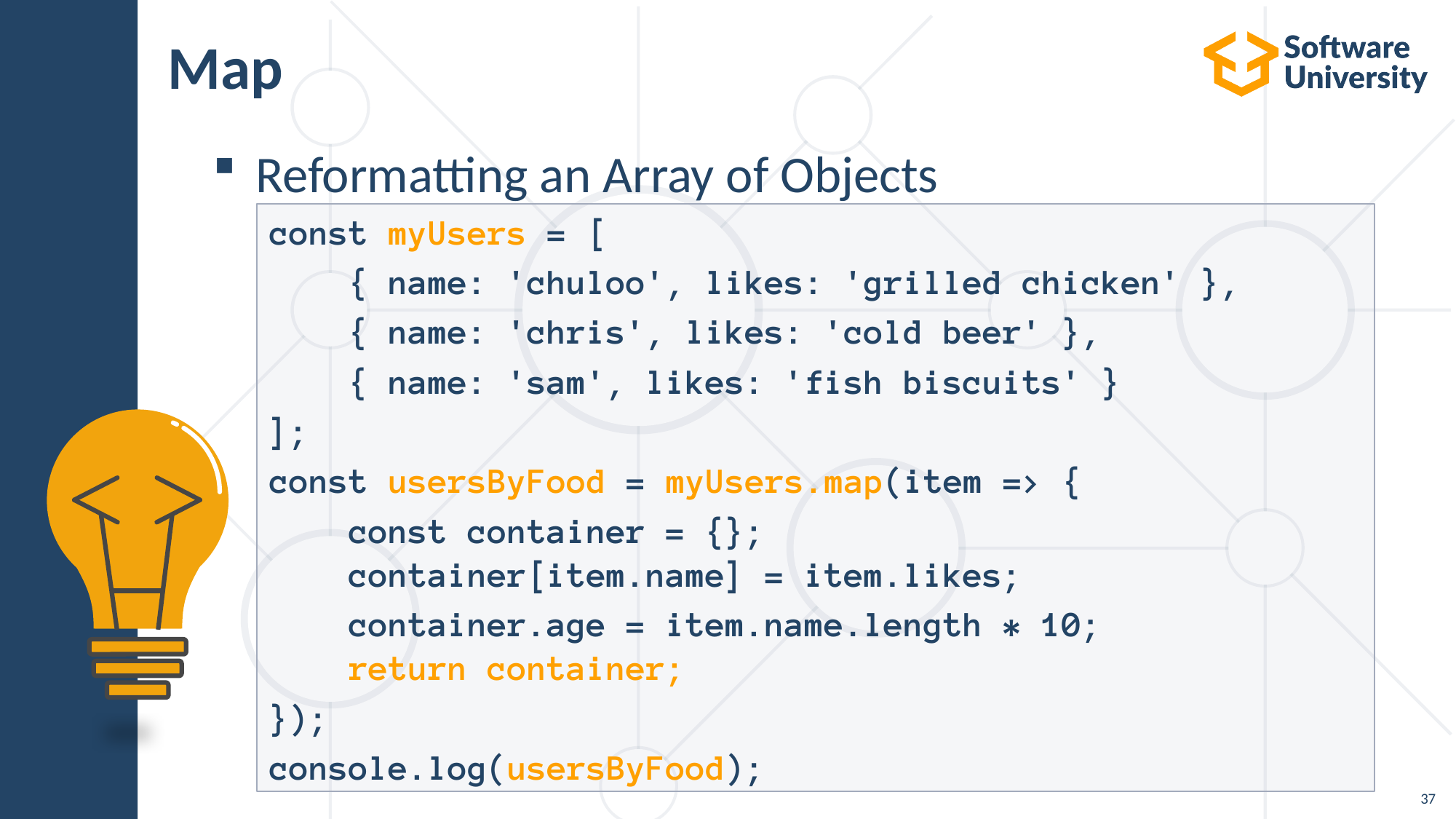

# Map
Reformatting an Array of Objects
const myUsers = [
    { name: 'chuloo', likes: 'grilled chicken' },
    { name: 'chris', likes: 'cold beer' },
    { name: 'sam', likes: 'fish biscuits' }
];
const usersByFood = myUsers.map(item => {
    const container = {};
    container[item.name] = item.likes;
    container.age = item.name.length * 10;
    return container;
});
console.log(usersByFood);
37